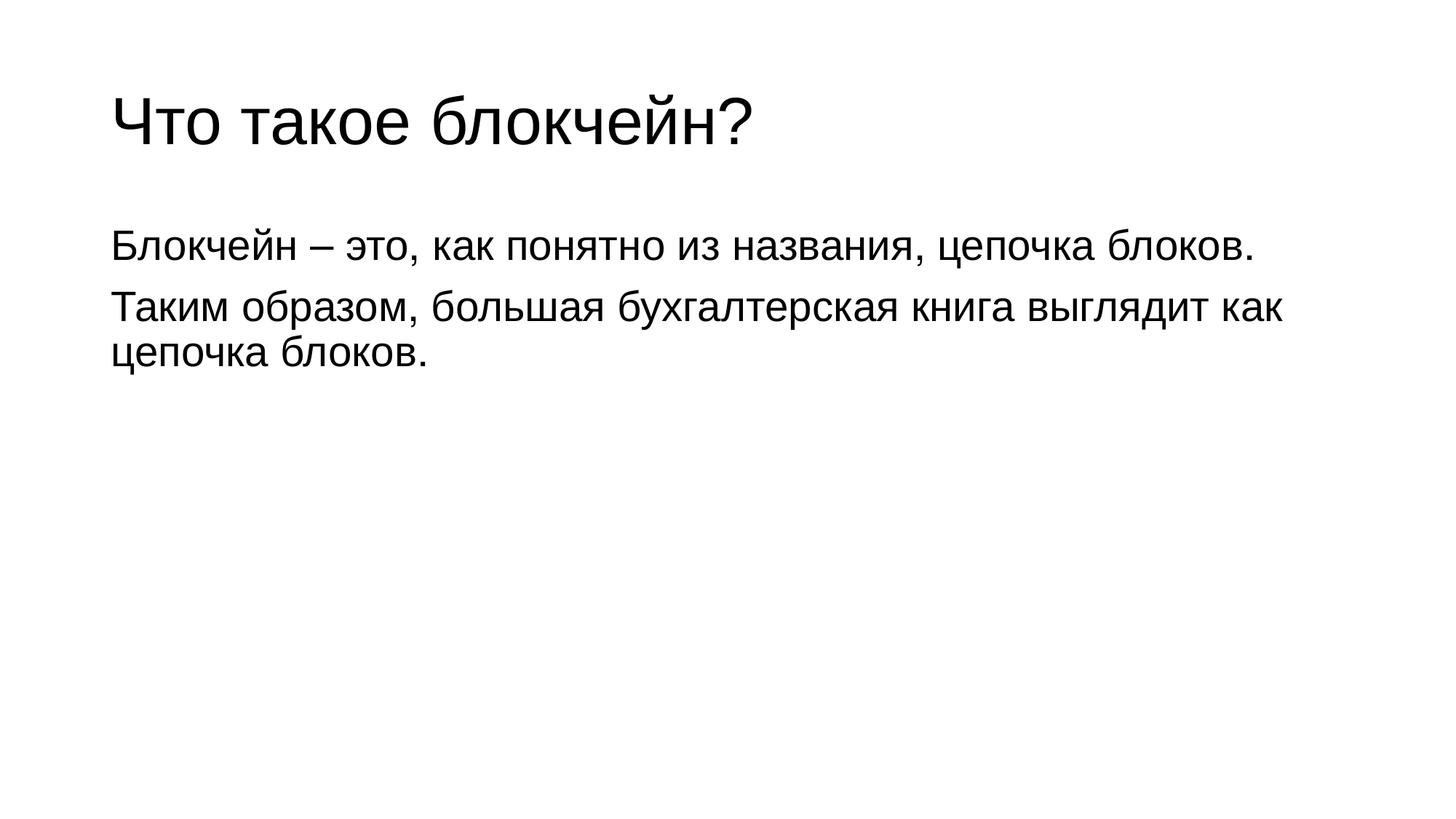

# Что такое блокчейн?
Блокчейн – это, как понятно из названия, цепочка блоков.
Таким образом, большая бухгалтерская книга выглядит как цепочка блоков.